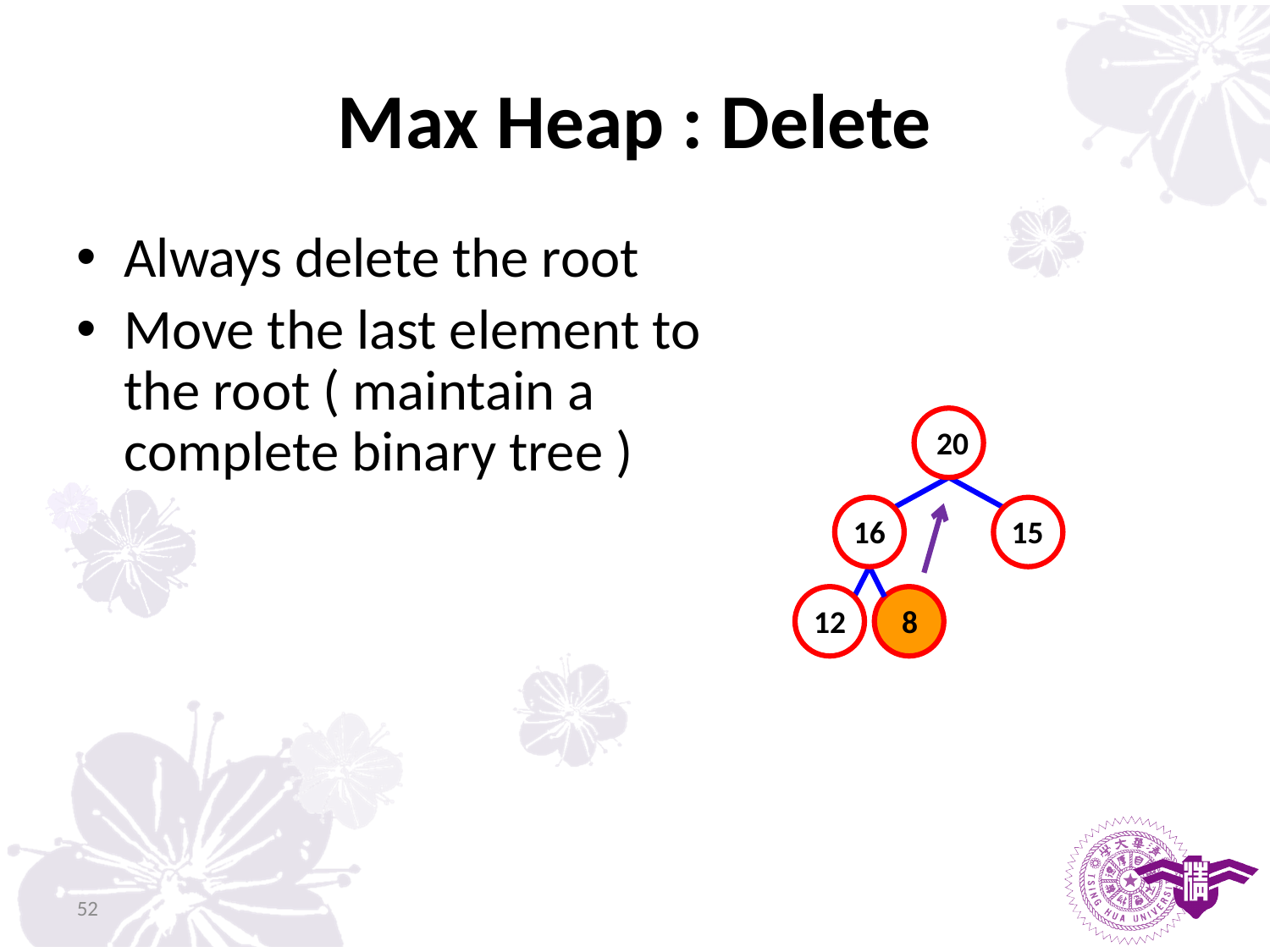

# Max Heap : Delete
Always delete the root
Move the last element to the root ( maintain a complete binary tree )

20

16

15

12

8

52